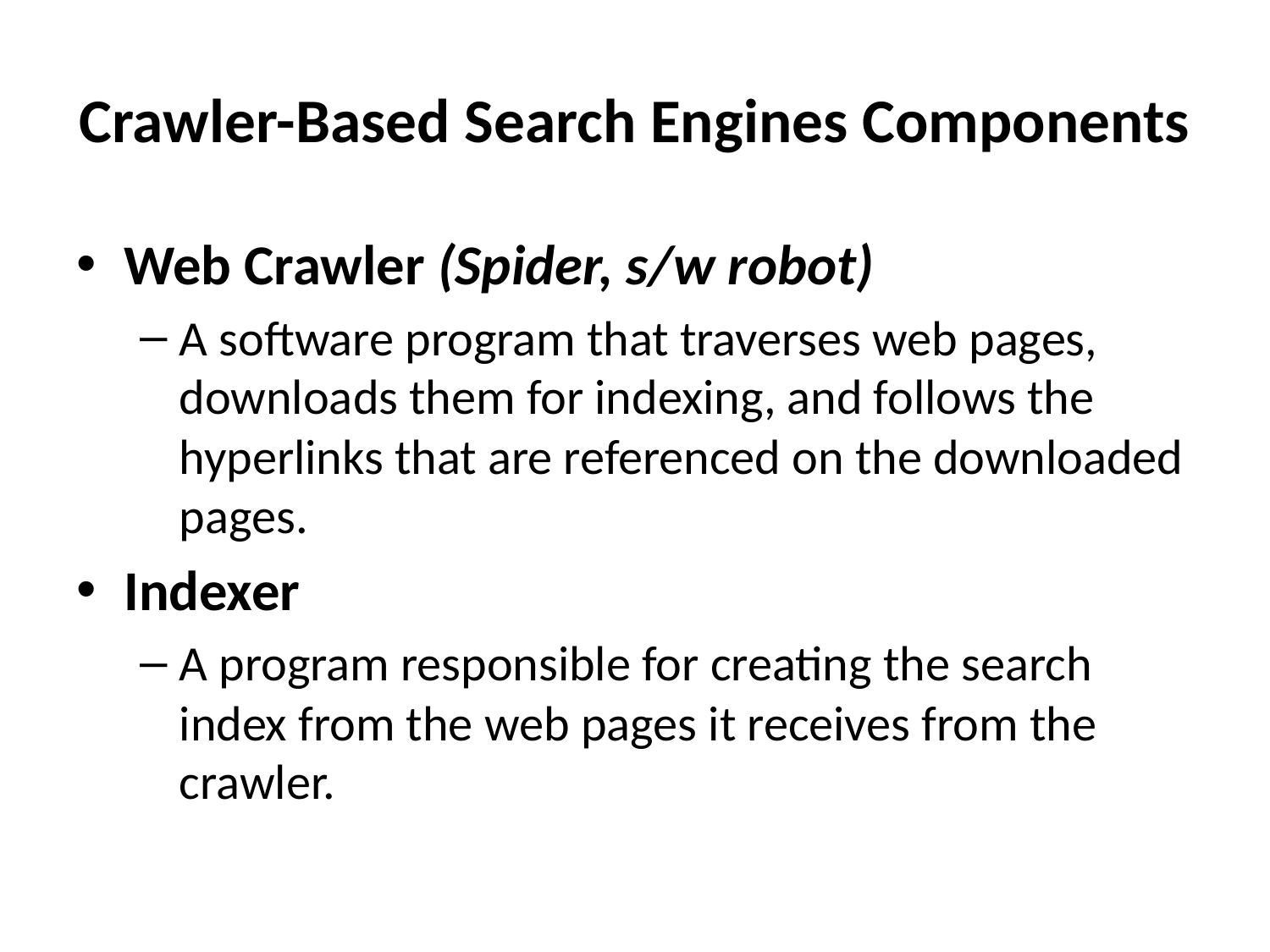

# Crawler-Based Search Engines Components
Web Crawler (Spider, s/w robot)
A software program that traverses web pages, downloads them for indexing, and follows the hyperlinks that are referenced on the downloaded pages.
Indexer
A program responsible for creating the search index from the web pages it receives from the crawler.